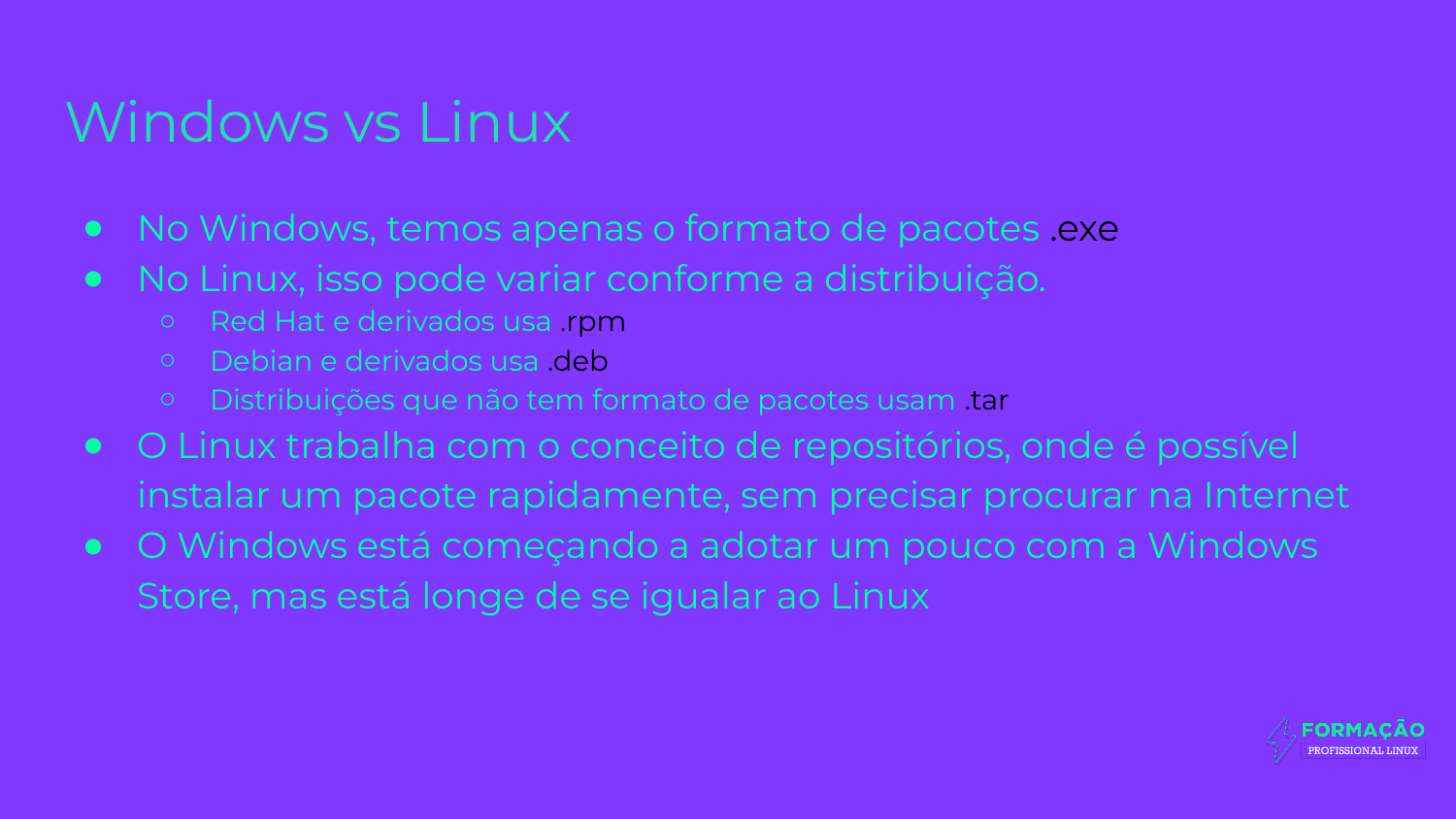

# Windows vs Linux
No Windows, temos apenas o formato de pacotes .exe
No Linux, isso pode variar conforme a distribuição.
Red Hat e derivados usa .rpm
Debian e derivados usa .deb
Distribuições que não tem formato de pacotes usam .tar
O Linux trabalha com o conceito de repositórios, onde é possível instalar um pacote rapidamente, sem precisar procurar na Internet
O Windows está começando a adotar um pouco com a Windows Store, mas está longe de se igualar ao Linux